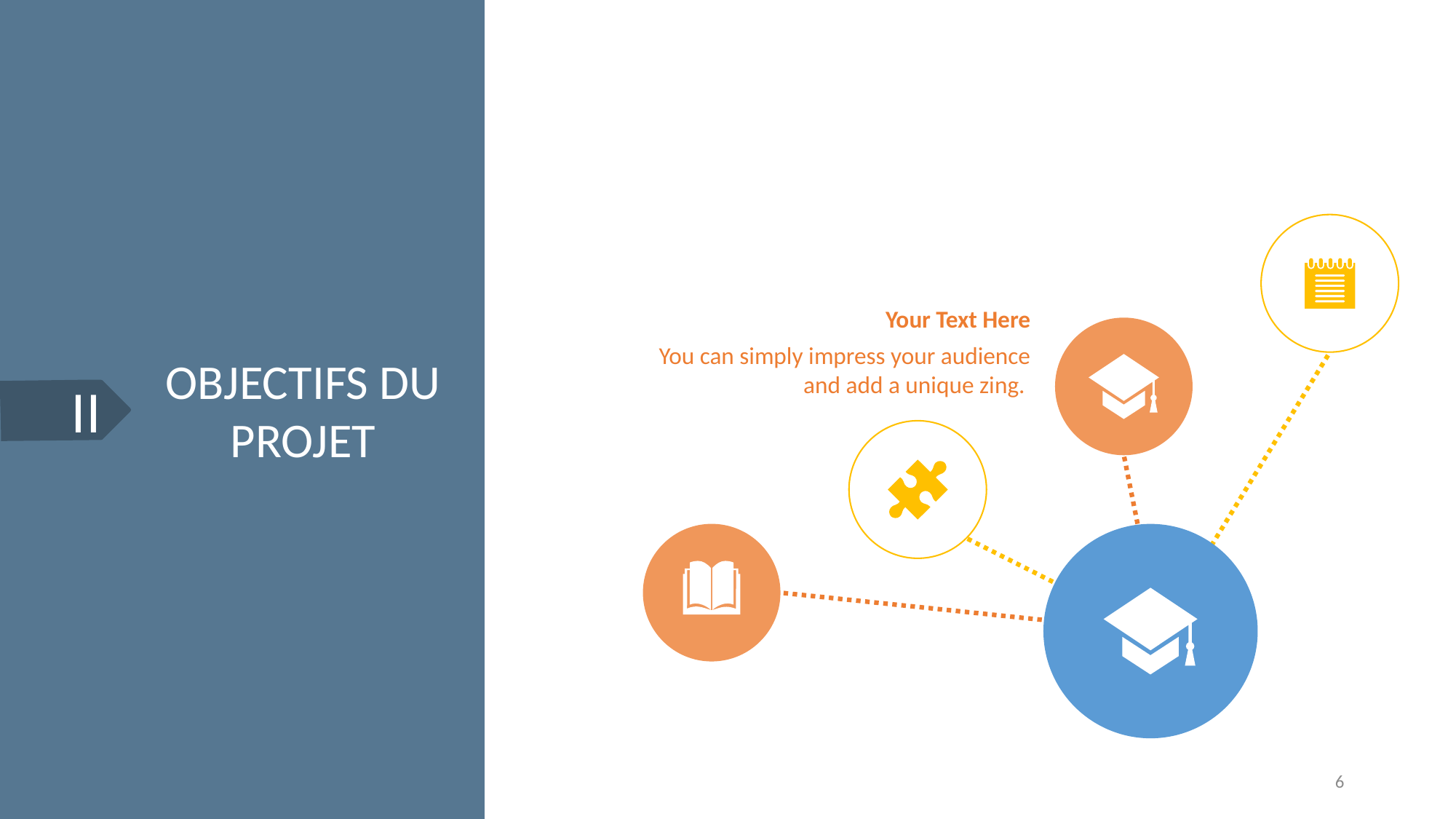

Your Text Here
You can simply impress your audience and add a unique zing.

OBJECTIFS DU PROJET

II

6